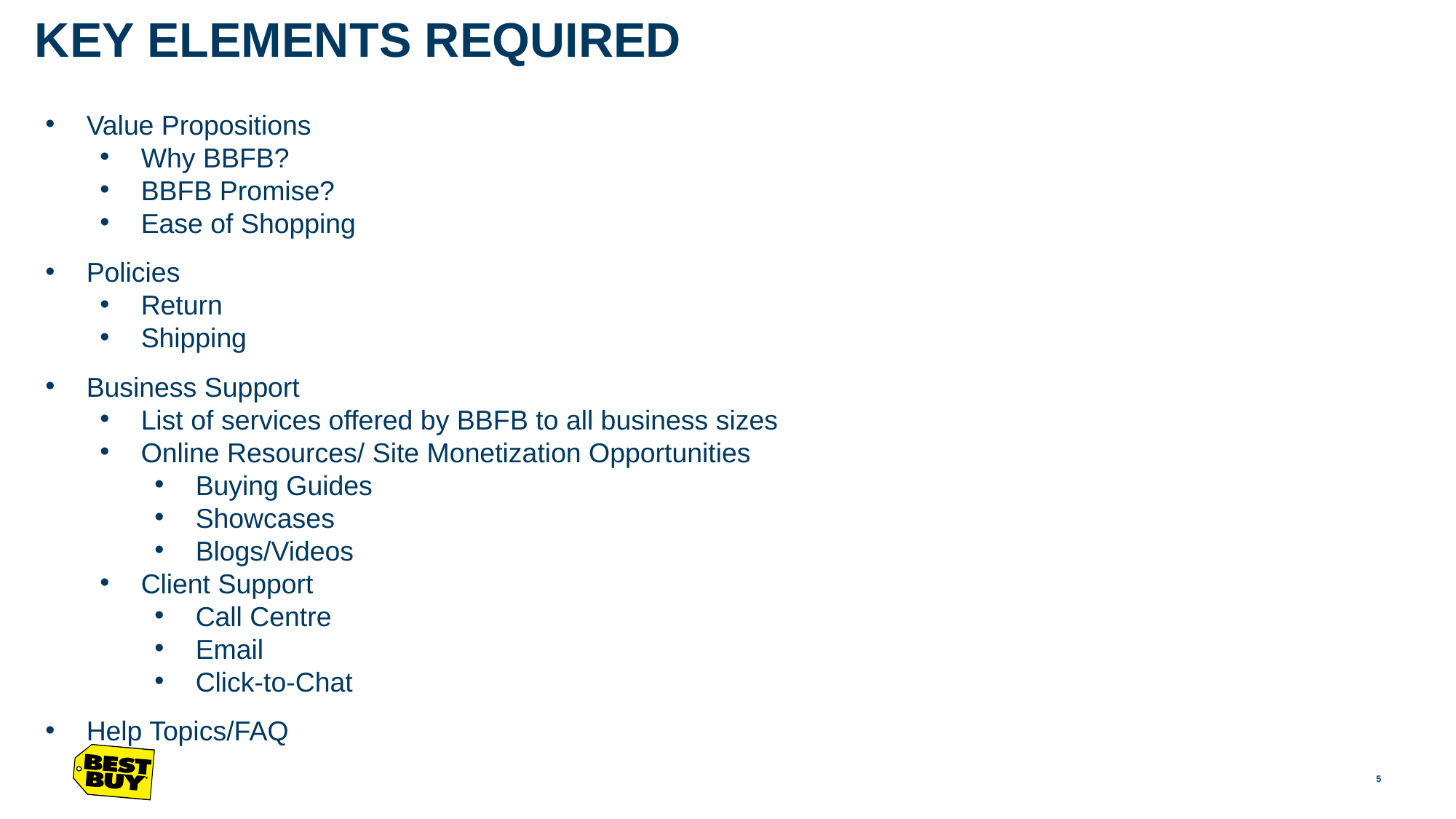

# Key elements required
Value Propositions
Why BBFB?
BBFB Promise?
Ease of Shopping
Policies
Return
Shipping
Business Support
List of services offered by BBFB to all business sizes
Online Resources/ Site Monetization Opportunities
Buying Guides
Showcases
Blogs/Videos
Client Support
Call Centre
Email
Click-to-Chat
Help Topics/FAQ